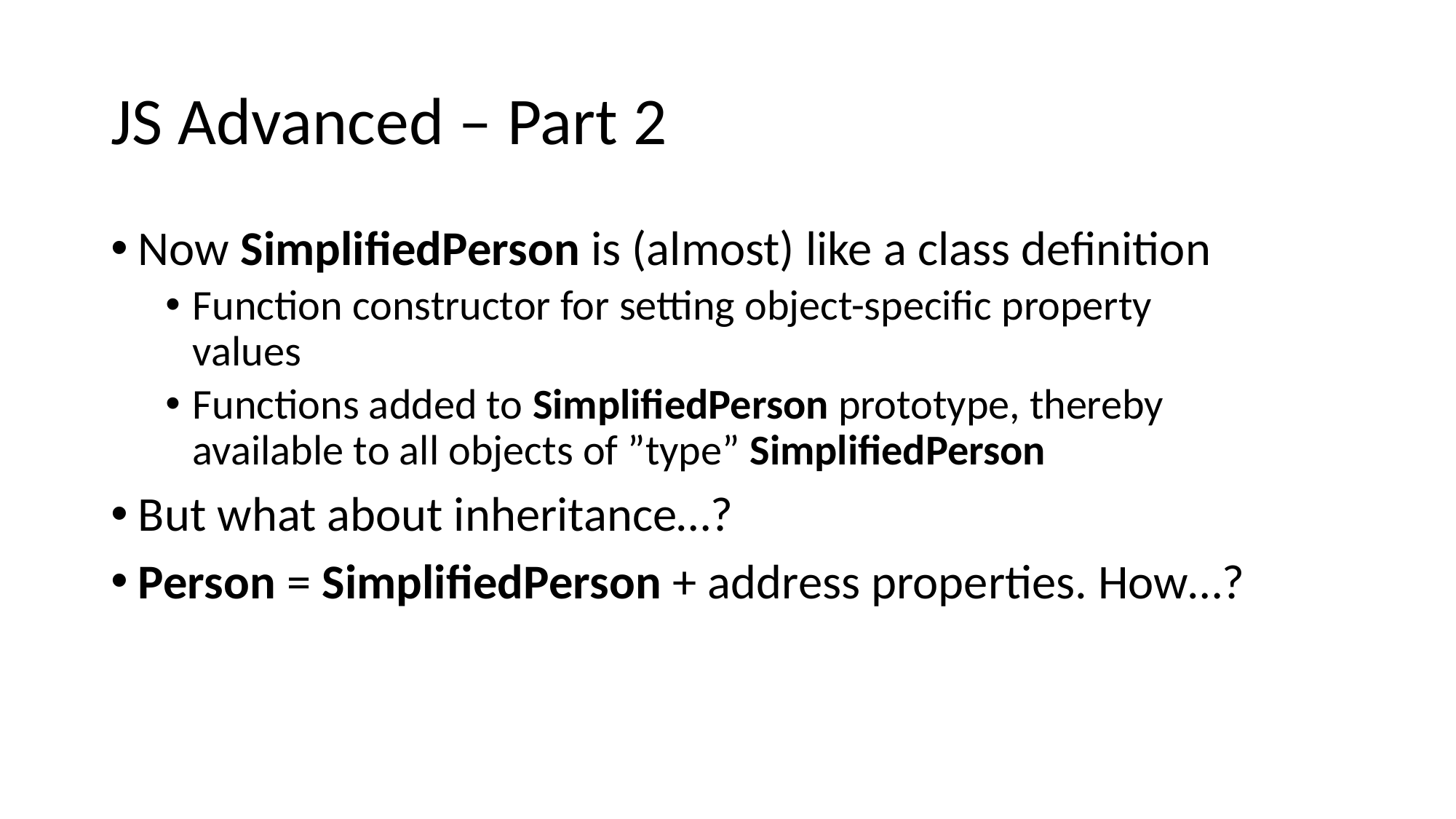

# JS Advanced – Part 2
Now SimplifiedPerson is (almost) like a class definition
Function constructor for setting object-specific property values
Functions added to SimplifiedPerson prototype, thereby available to all objects of ”type” SimplifiedPerson
But what about inheritance…?
Person = SimplifiedPerson + address properties. How…?